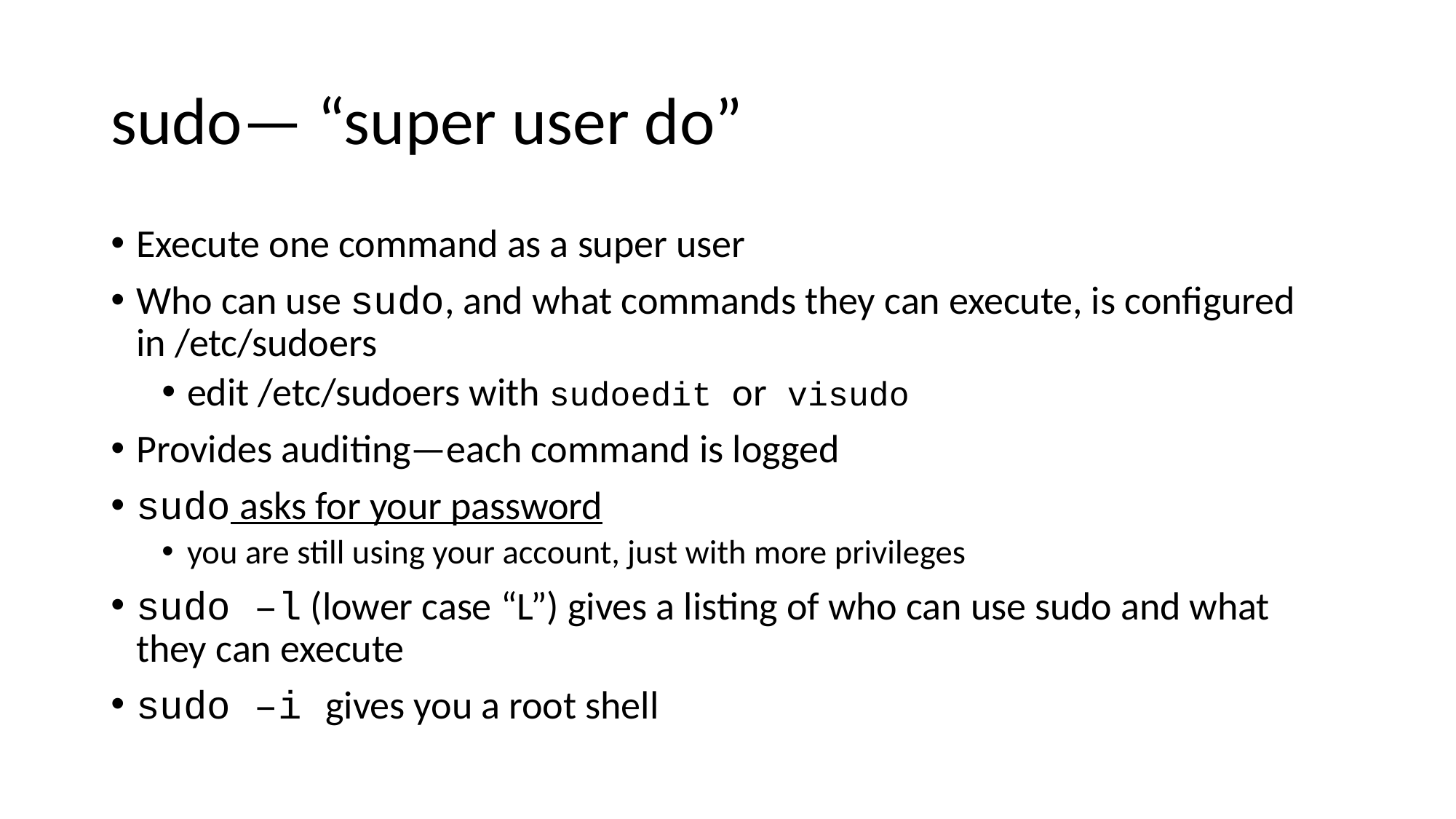

# sudo— “super user do”
Execute one command as a super user
Who can use sudo, and what commands they can execute, is configured in /etc/sudoers
edit /etc/sudoers with sudoedit or visudo
Provides auditing—each command is logged
sudo asks for your password
you are still using your account, just with more privileges
sudo –l (lower case “L”) gives a listing of who can use sudo and what they can execute
sudo –i gives you a root shell